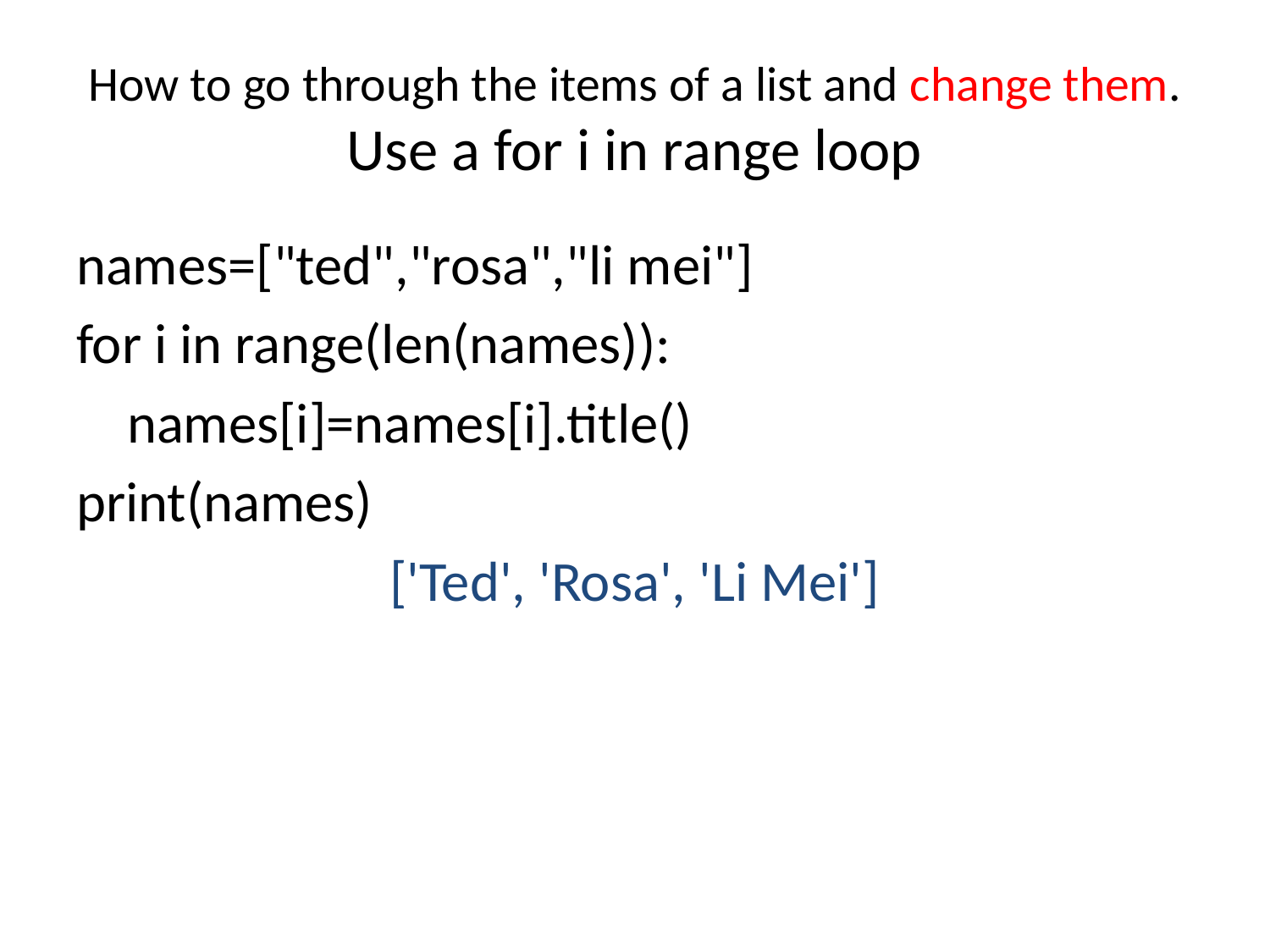

# How to go through the items of a list and change them. Use a for i in range loop
names=["ted","rosa","li mei"]
for i in range(len(names)):
    names[i]=names[i].title()
print(names)
['Ted', 'Rosa', 'Li Mei']